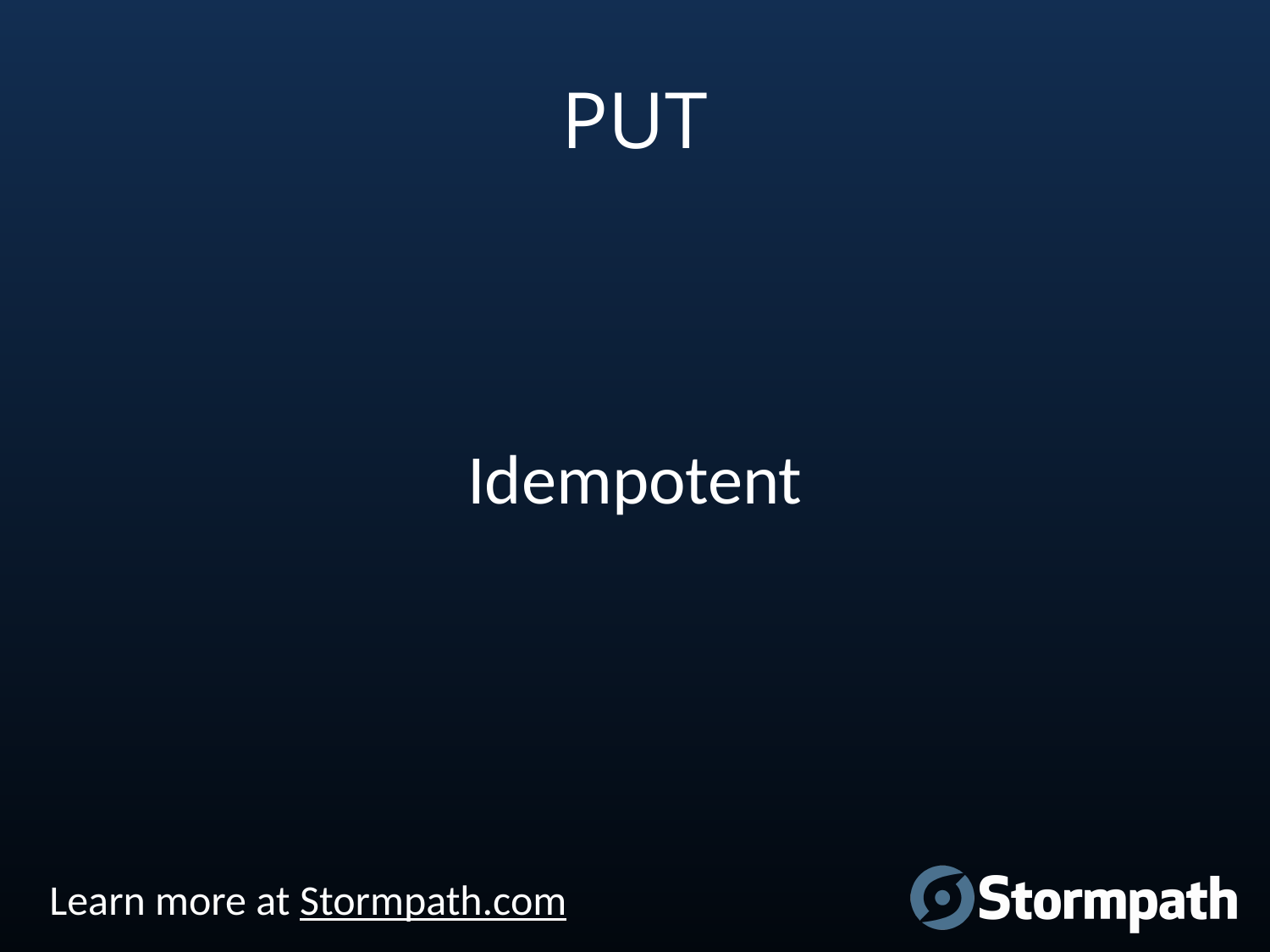

# PUT
Idempotent
Learn more at Stormpath.com